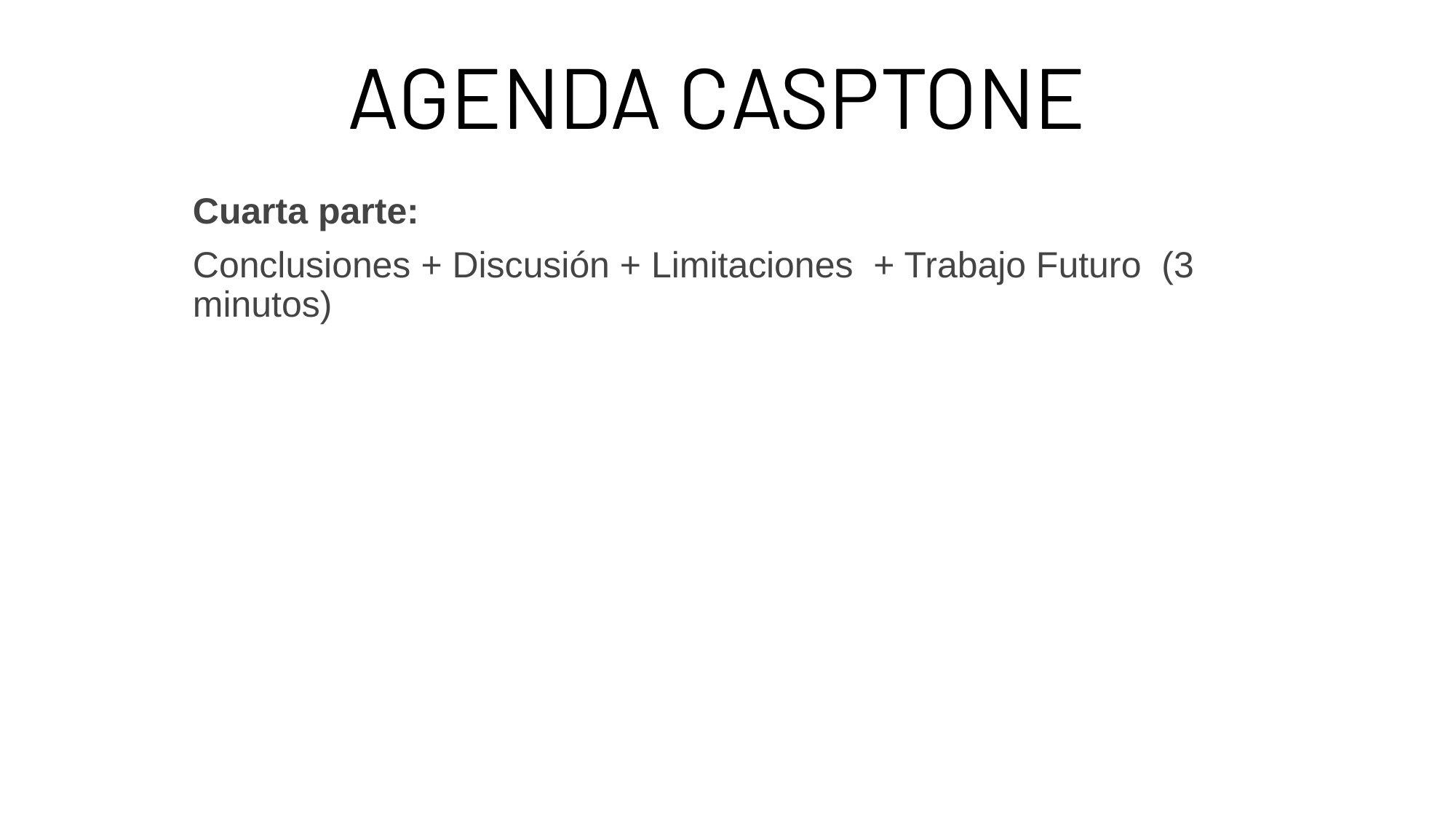

# AGENDA CASPTONE
Cuarta parte:
Conclusiones + Discusión + Limitaciones  + Trabajo Futuro  (3 minutos)